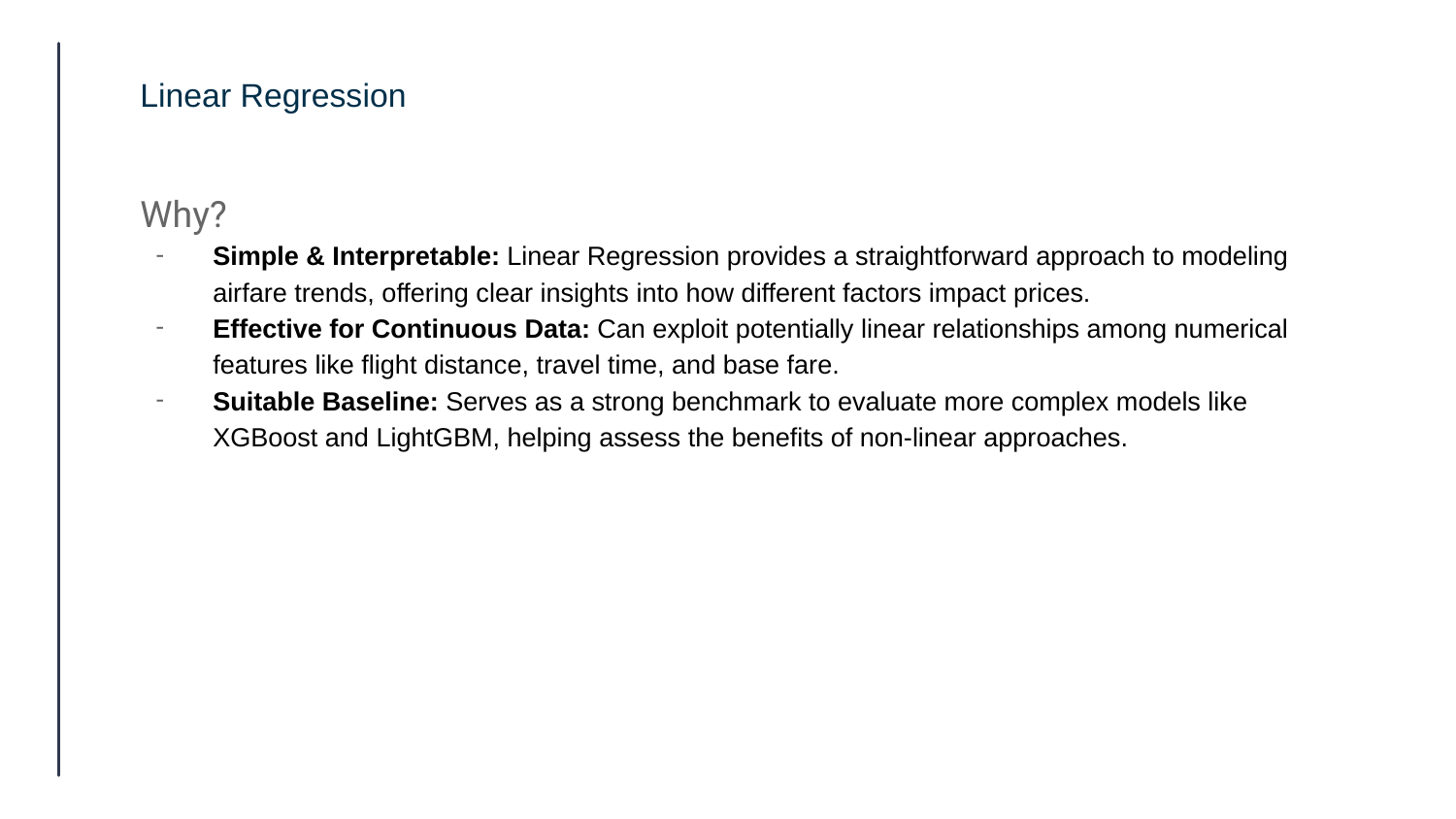

# Linear Regression
Why?
Simple & Interpretable: Linear Regression provides a straightforward approach to modeling airfare trends, offering clear insights into how different factors impact prices.
Effective for Continuous Data: Can exploit potentially linear relationships among numerical features like flight distance, travel time, and base fare.
Suitable Baseline: Serves as a strong benchmark to evaluate more complex models like XGBoost and LightGBM, helping assess the benefits of non-linear approaches.